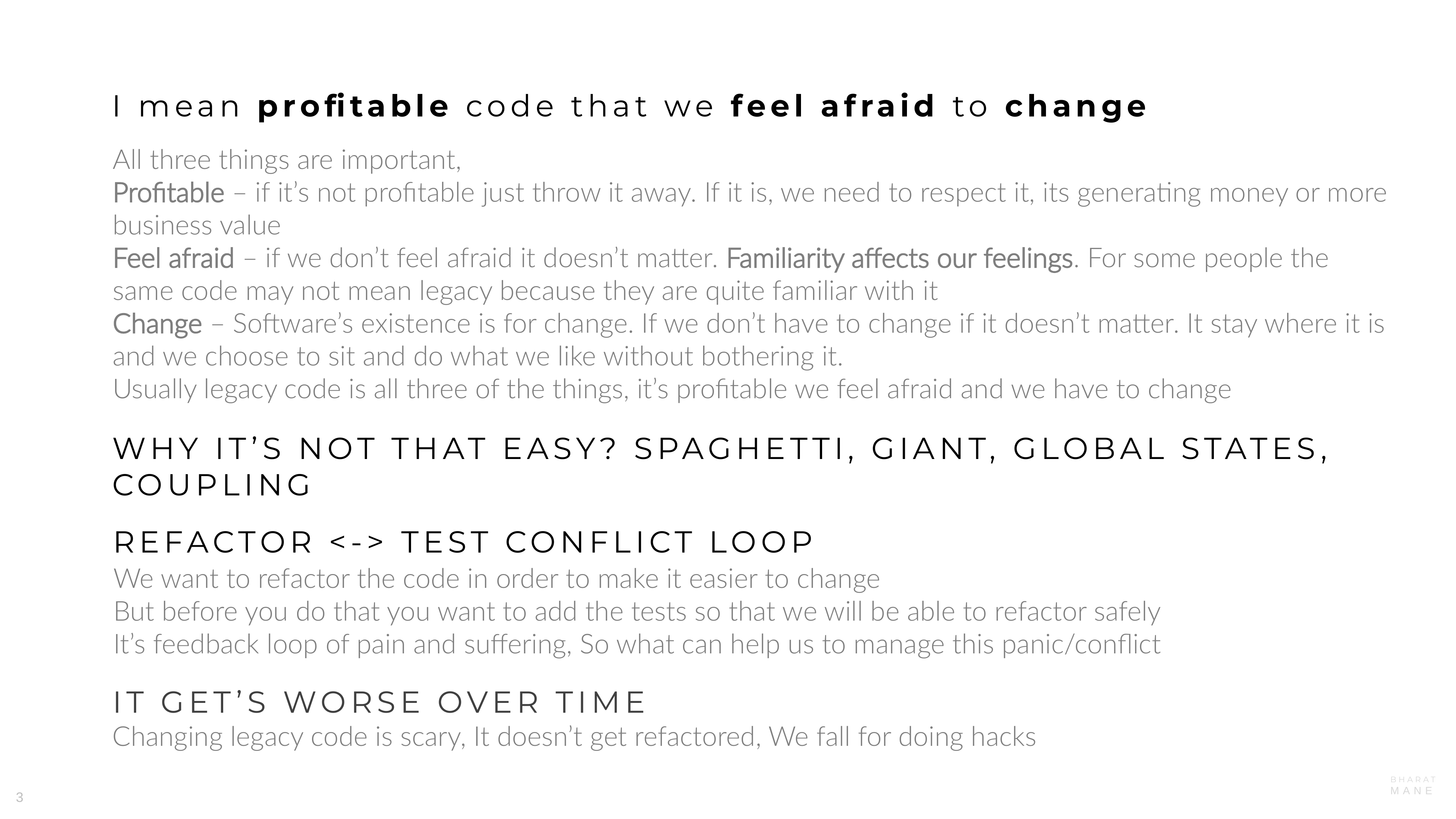

I mean profitable code that we feel afraid to change
All three things are important,
Profitable – if it’s not profitable just throw it away. If it is, we need to respect it, its generating money or more business value
Feel afraid – if we don’t feel afraid it doesn’t matter. Familiarity affects our feelings. For some people the same code may not mean legacy because they are quite familiar with it
Change – Software’s existence is for change. If we don’t have to change if it doesn’t matter. It stay where it is and we choose to sit and do what we like without bothering it.
Usually legacy code is all three of the things, it’s profitable we feel afraid and we have to change
Why it’s not that easy? Spaghetti, giant, global states, coupling
Refactor <-> test conflict loop
We want to refactor the code in order to make it easier to change
But before you do that you want to add the tests so that we will be able to refactor safely
It’s feedback loop of pain and suffering, So what can help us to manage this panic/conflict
It get’s worse over time
Changing legacy code is scary, It doesn’t get refactored, We fall for doing hacks